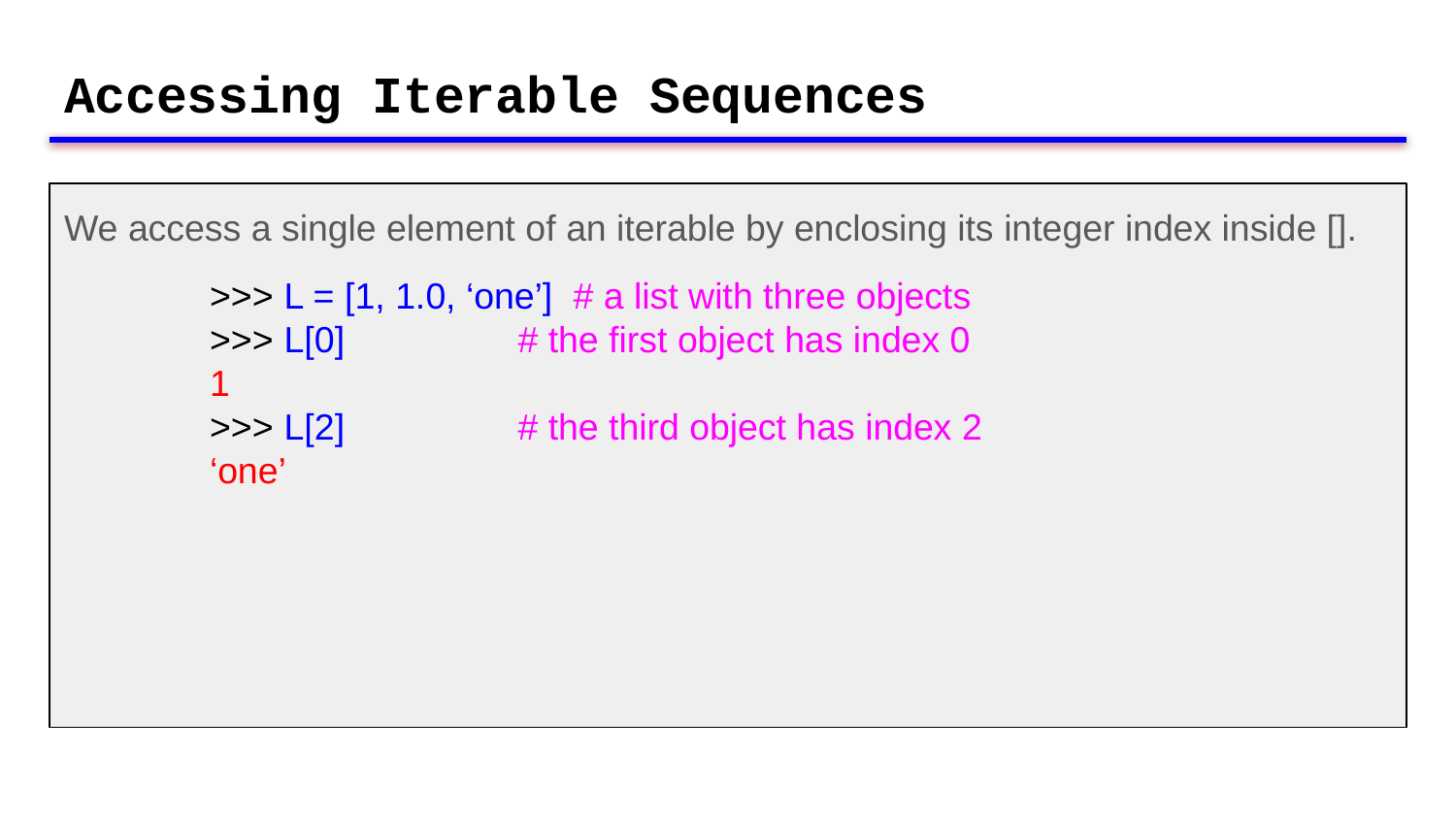

# Accessing Iterable Sequences
We access a single element of an iterable by enclosing its integer index inside [].
	>>> L = [1, 1.0, ‘one’]  # a list with three objects
	>>> L[0]                 # the first object has index 0
	1
	>>> L[2]                 # the third object has index 2
	‘one’